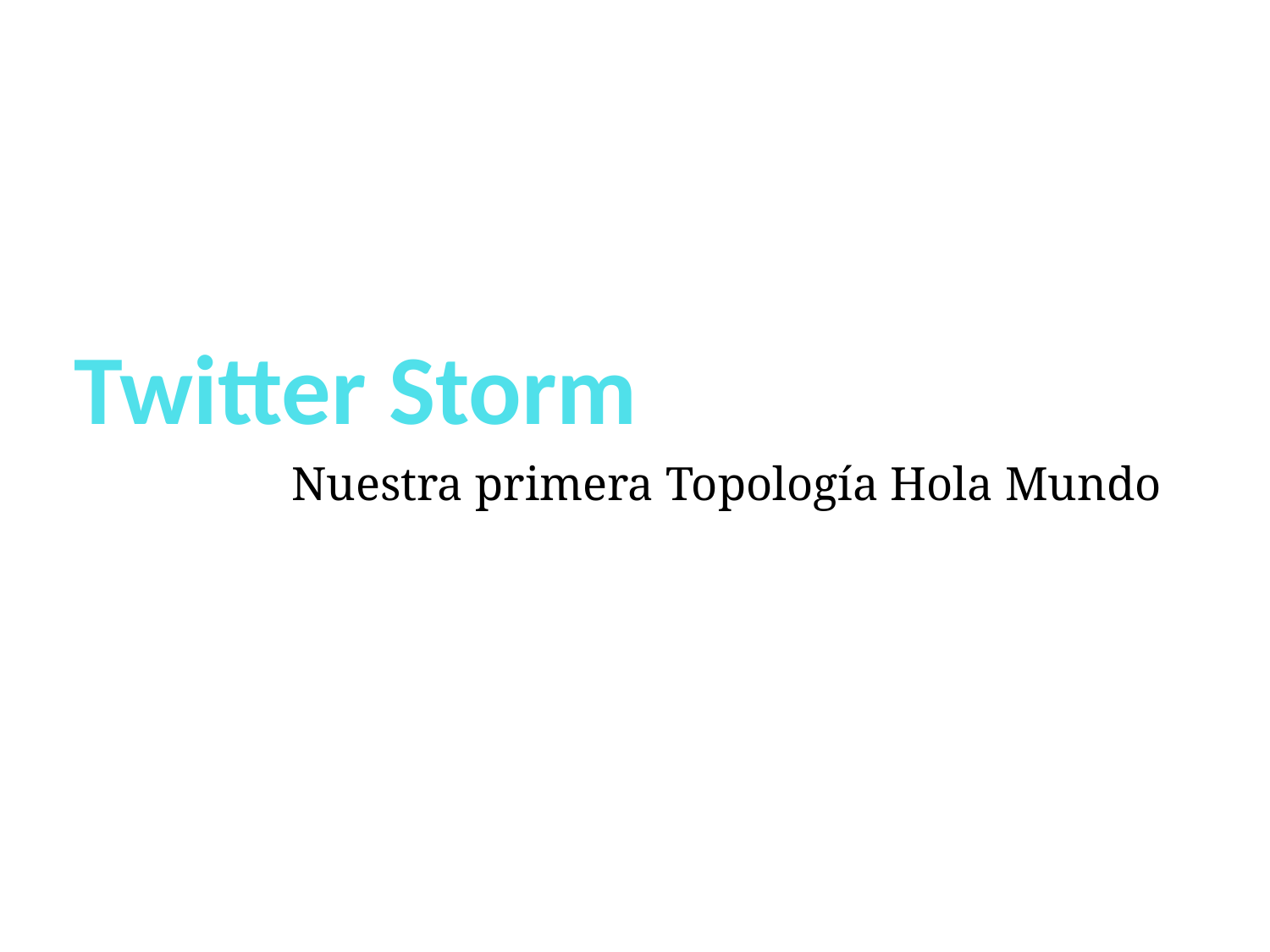

Twitter Storm
Nuestra primera Topología Hola Mundo